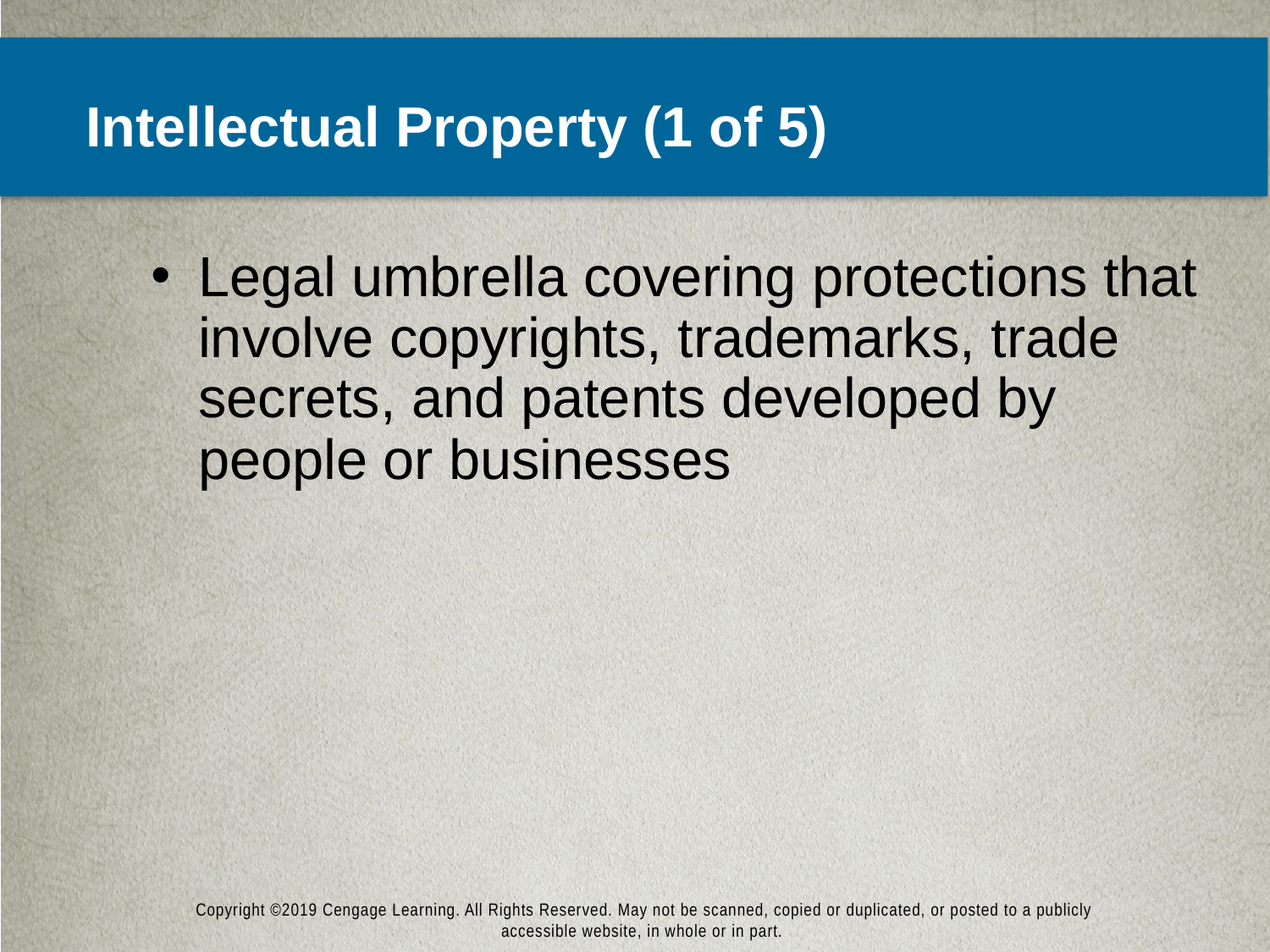

# Intellectual Property (1 of 5)
Legal umbrella covering protections that involve copyrights, trademarks, trade secrets, and patents developed by people or businesses